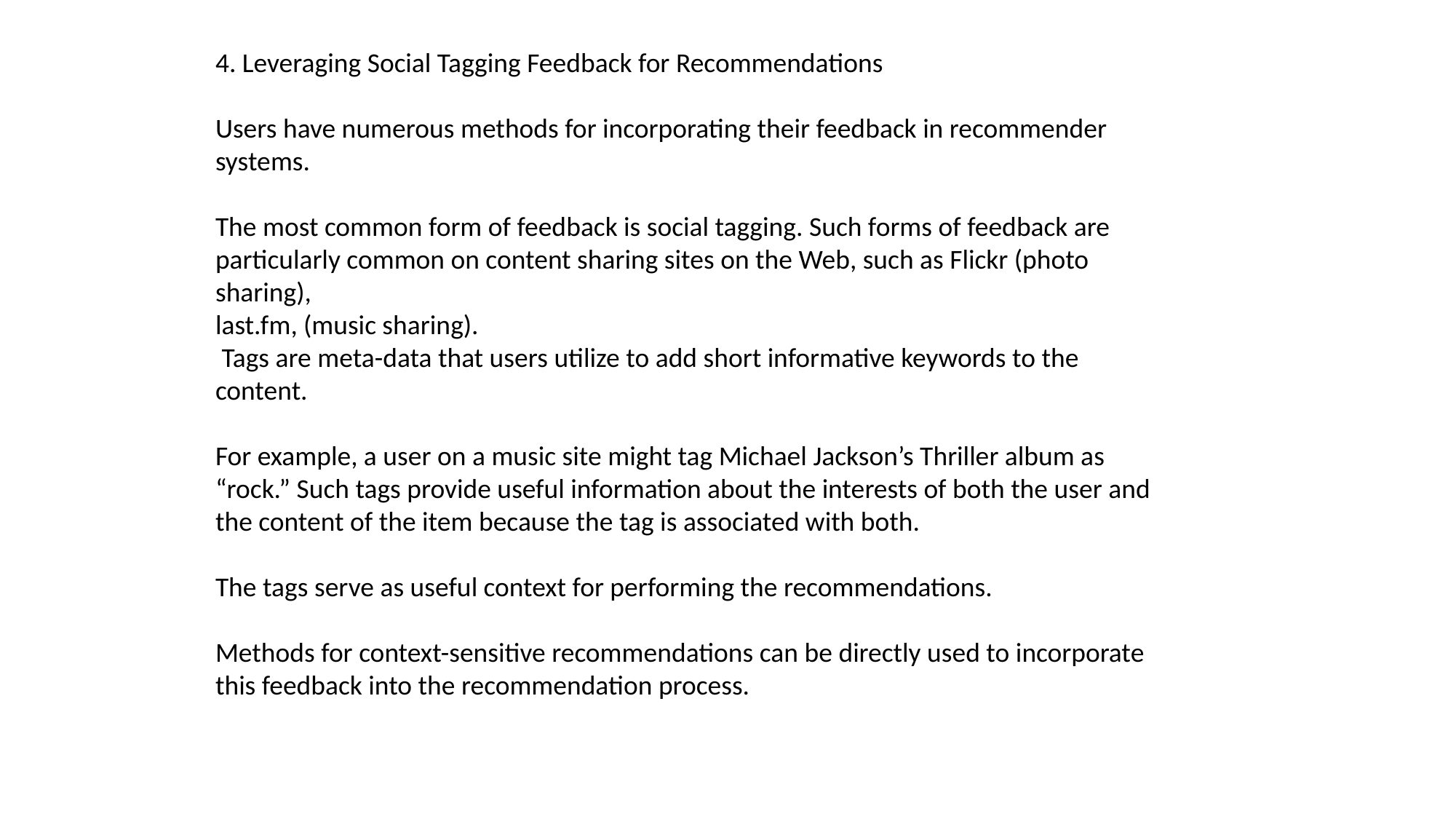

4. Leveraging Social Tagging Feedback for Recommendations

Users have numerous methods for incorporating their feedback in recommender systems.

The most common form of feedback is social tagging. Such forms of feedback are particularly common on content sharing sites on the Web, such as Flickr (photo sharing),
last.fm, (music sharing).
 Tags are meta-data that users utilize to add short informative keywords to the content.

For example, a user on a music site might tag Michael Jackson’s Thriller album as “rock.” Such tags provide useful information about the interests of both the user and the content of the item because the tag is associated with both.

The tags serve as useful context for performing the recommendations.

Methods for context-sensitive recommendations can be directly used to incorporate this feedback into the recommendation process.